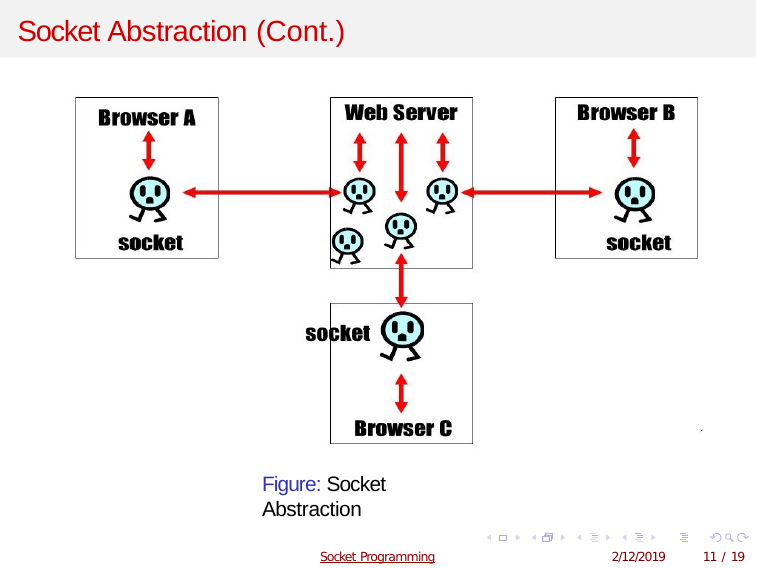

Socket Abstraction (Cont.)

Figure: Socket Abstraction
Socket Programming
2/12/2019
11 / 19